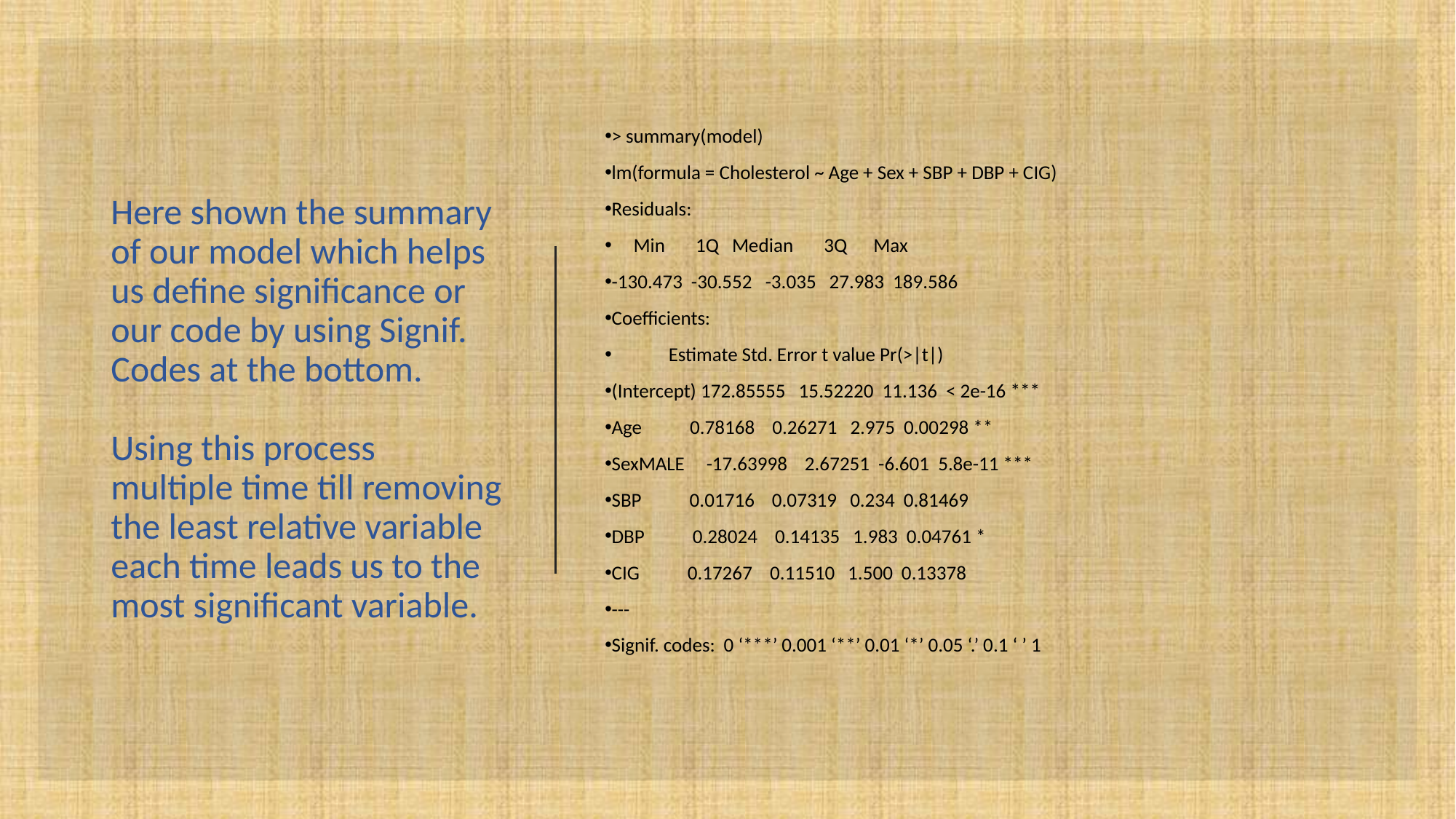

# Here shown the summary of our model which helps us define significance or our code by using Signif. Codes at the bottom. Using this process multiple time till removing the least relative variable each time leads us to the most significant variable.
> summary(model)
lm(formula = Cholesterol ~ Age + Sex + SBP + DBP + CIG)
Residuals:
     Min       1Q   Median       3Q      Max
-130.473  -30.552   -3.035   27.983  189.586
Coefficients:
             Estimate Std. Error t value Pr(>|t|)
(Intercept) 172.85555   15.52220  11.136  < 2e-16 ***
Age           0.78168    0.26271   2.975  0.00298 **
SexMALE     -17.63998    2.67251  -6.601  5.8e-11 ***
SBP           0.01716    0.07319   0.234  0.81469
DBP           0.28024    0.14135   1.983  0.04761 *
CIG           0.17267    0.11510   1.500  0.13378
---
Signif. codes:  0 ‘***’ 0.001 ‘**’ 0.01 ‘*’ 0.05 ‘.’ 0.1 ‘ ’ 1